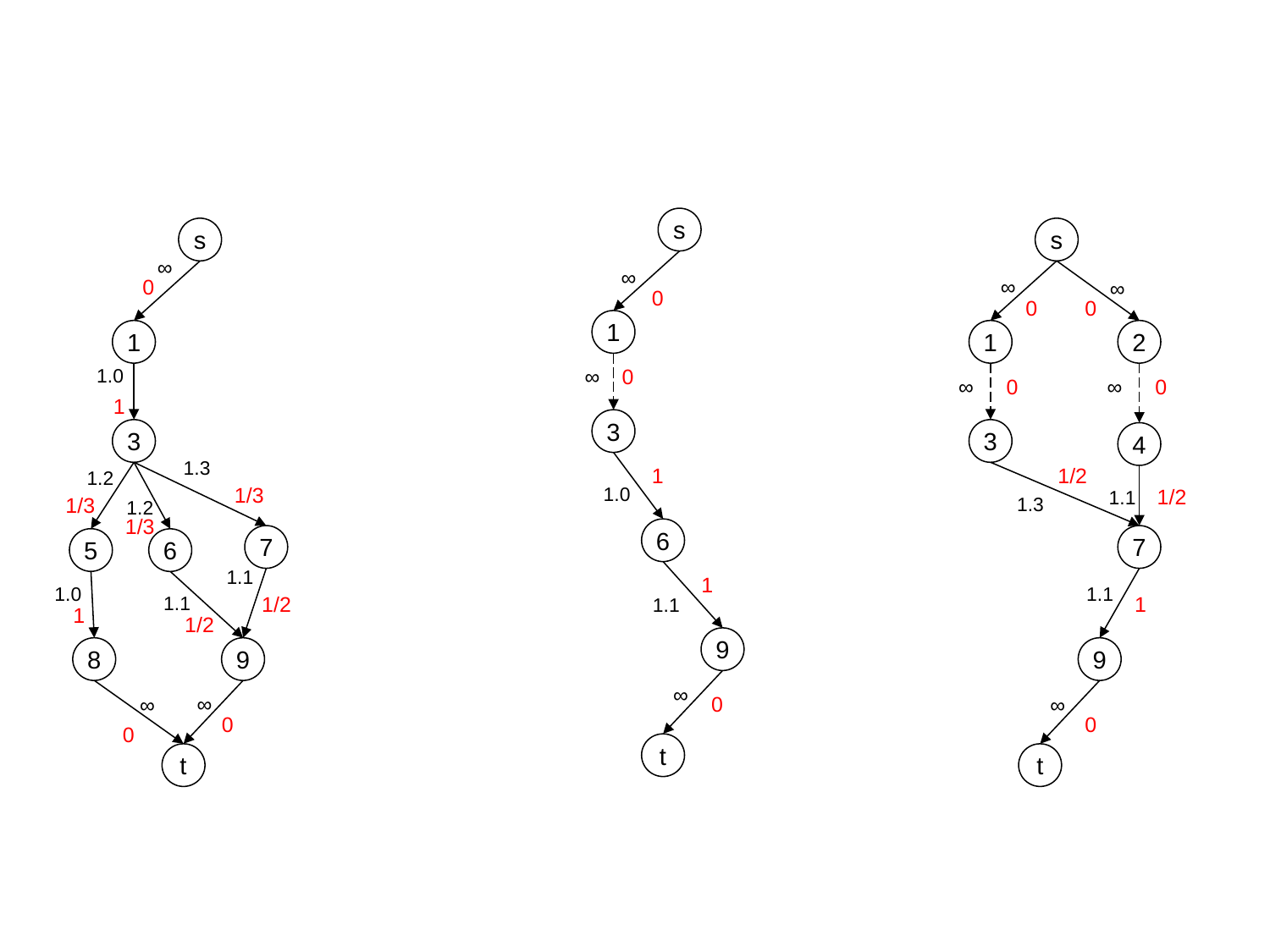

s
s
s
∞
∞
0
∞
∞
0
0
0
1
1
1
2
1.0
∞
0
∞
0
∞
0
1
3
3
3
4
1.3
1
1/2
1.2
1/3
1.0
1/2
1.1
1/3
1.3
1.2
1/3
6
7
7
5
6
1.1
1
1.0
1.1
1.1
1/2
1
1.1
1
1/2
9
8
9
9
∞
∞
0
∞
∞
0
0
0
t
t
t